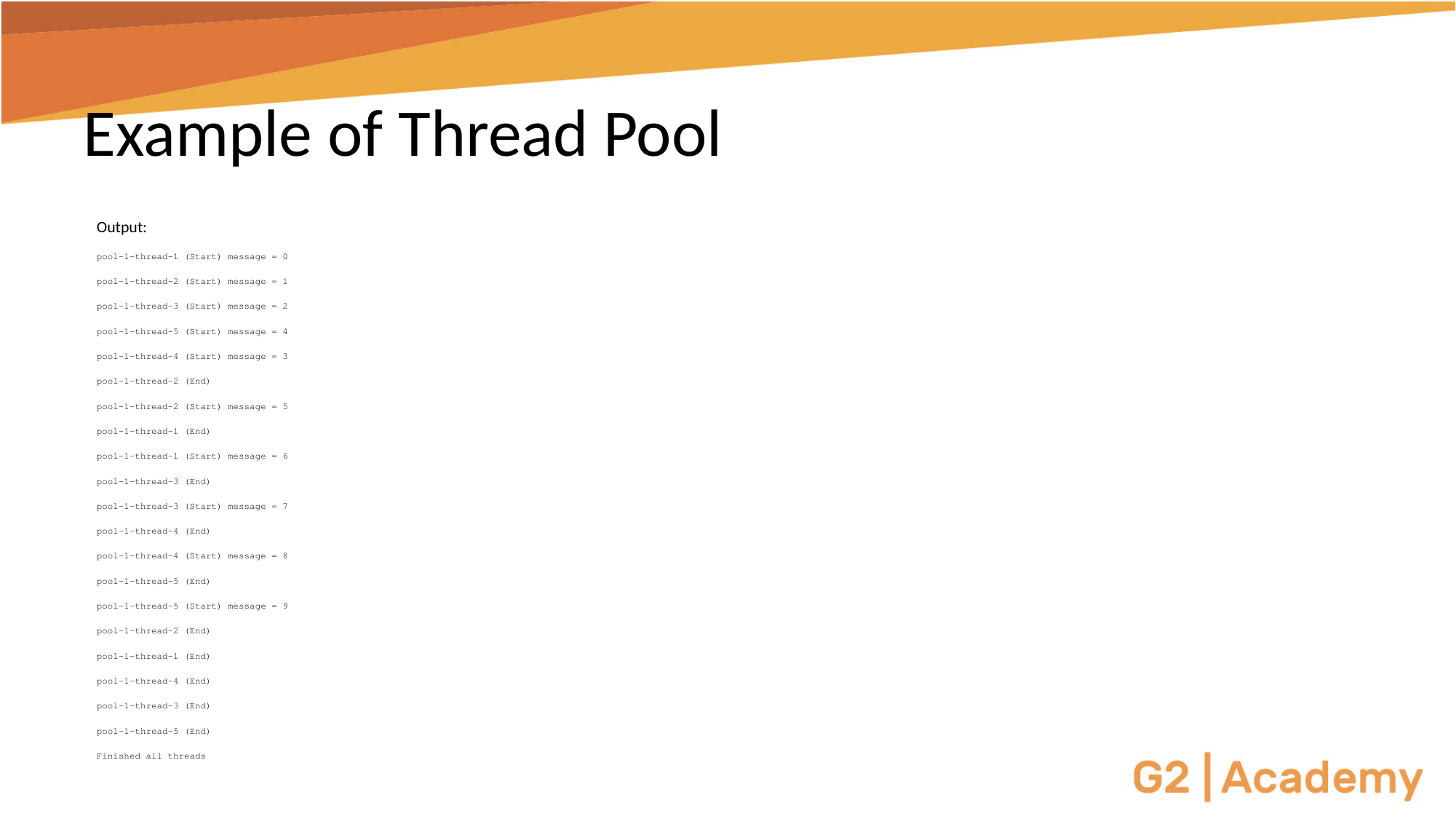

# Example of Thread Pool
Output:
pool-1-thread-1 (Start) message = 0
pool-1-thread-2 (Start) message = 1
pool-1-thread-3 (Start) message = 2
pool-1-thread-5 (Start) message = 4
pool-1-thread-4 (Start) message = 3
pool-1-thread-2 (End)
pool-1-thread-2 (Start) message = 5
pool-1-thread-1 (End)
pool-1-thread-1 (Start) message = 6
pool-1-thread-3 (End)
pool-1-thread-3 (Start) message = 7
pool-1-thread-4 (End)
pool-1-thread-4 (Start) message = 8
pool-1-thread-5 (End)
pool-1-thread-5 (Start) message = 9
pool-1-thread-2 (End)
pool-1-thread-1 (End)
pool-1-thread-4 (End)
pool-1-thread-3 (End)
pool-1-thread-5 (End)
Finished all threads